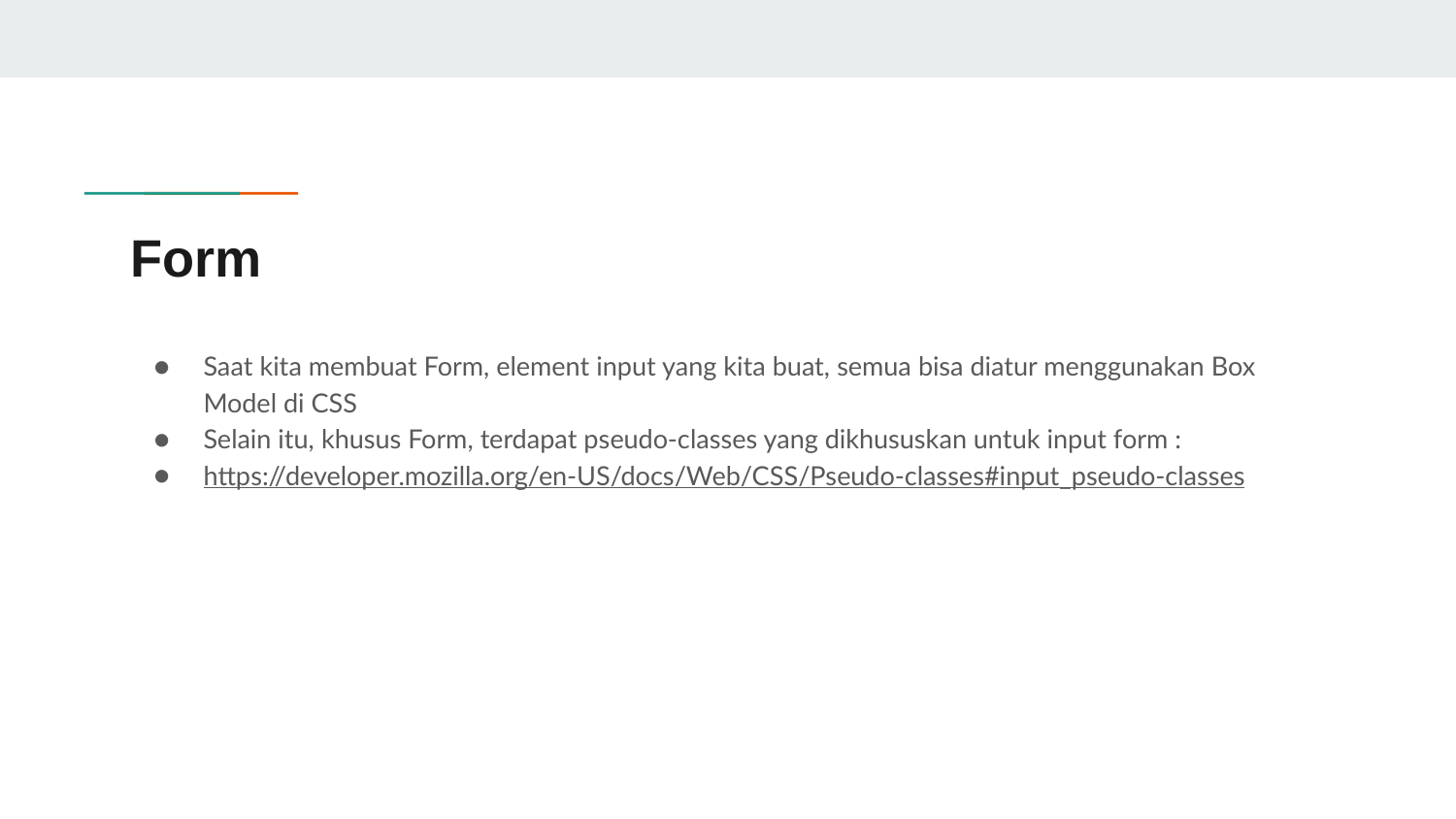

# Form
Saat kita membuat Form, element input yang kita buat, semua bisa diatur menggunakan Box Model di CSS
Selain itu, khusus Form, terdapat pseudo-classes yang dikhususkan untuk input form :
https://developer.mozilla.org/en-US/docs/Web/CSS/Pseudo-classes#input_pseudo-classes